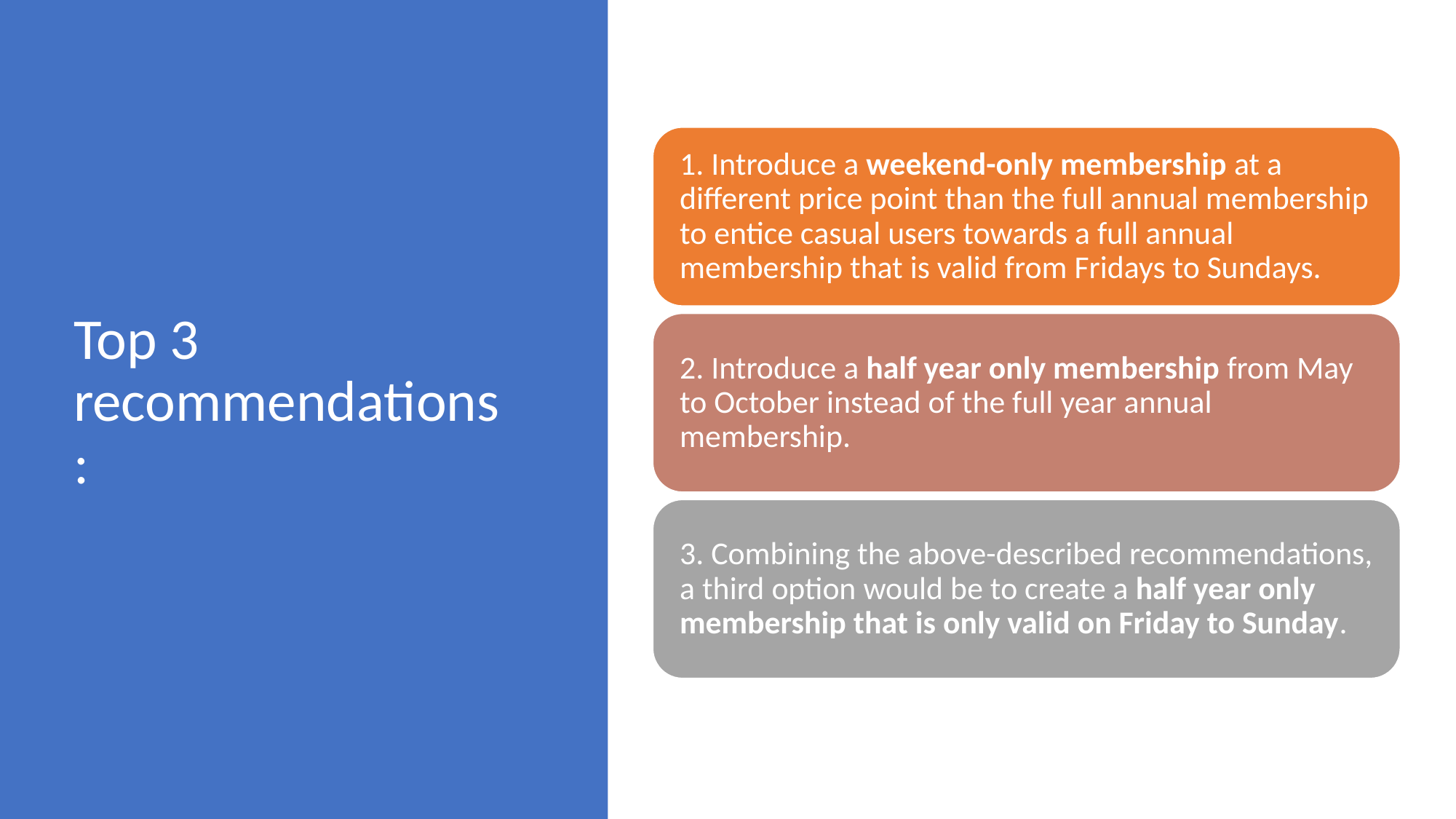

# Top 3 recommendations:
1. Introduce a weekend-only membership at a different price point than the full annual membership to entice casual users towards a full annual membership that is valid from Fridays to Sundays.
2. Introduce a half year only membership from May to October instead of the full year annual membership.
3. Combining the above-described recommendations, a third option would be to create a half year only membership that is only valid on Friday to Sunday.